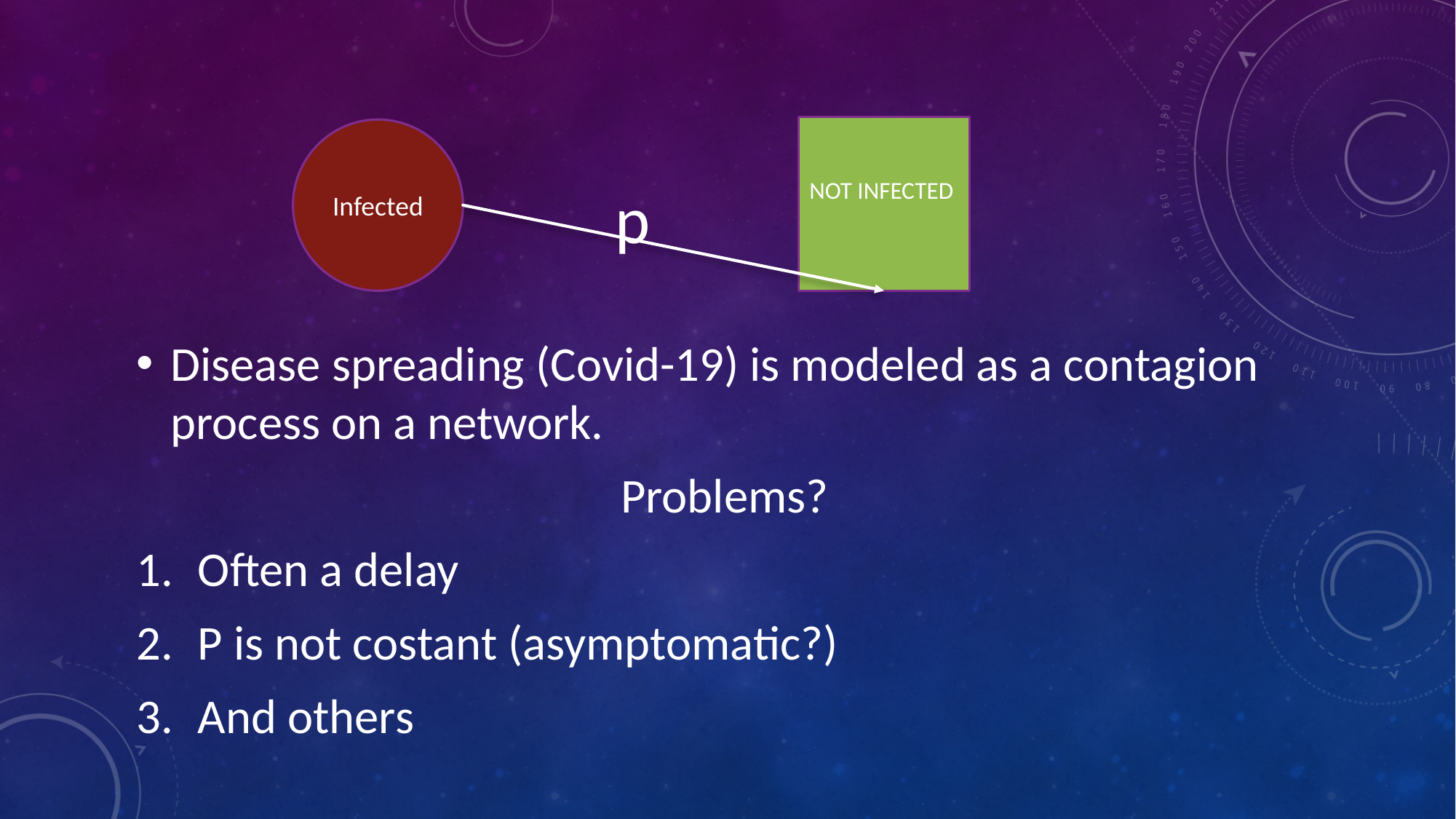

# Not Infected
Infected
p
Disease spreading (Covid-19) is modeled as a contagion process on a network.
Problems?
Often a delay
P is not costant (asymptomatic?)
And others